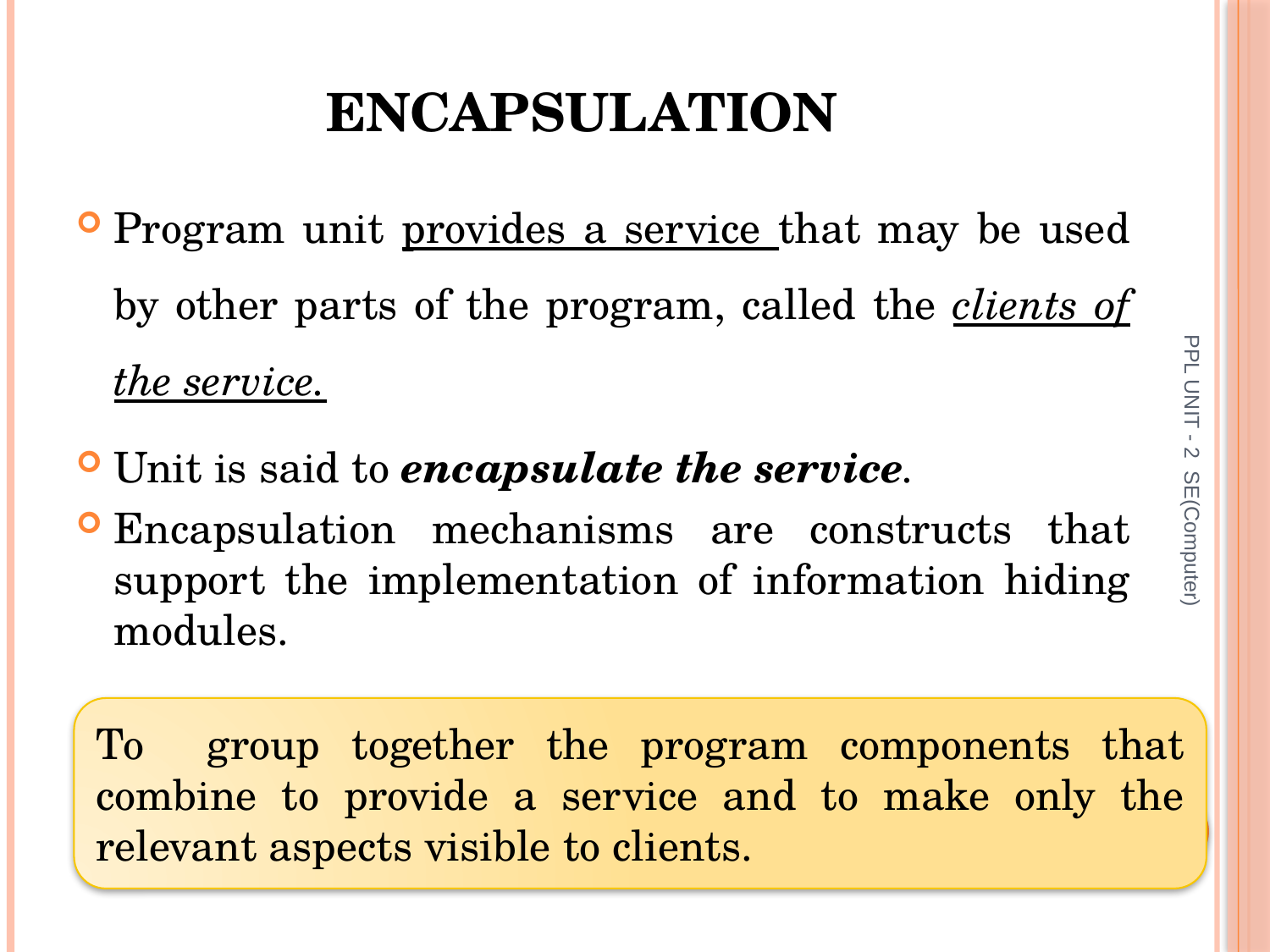

# Encapsulation
Program unit provides a service that may be used by other parts of the program, called the clients of the service.
Unit is said to encapsulate the service.
Encapsulation mechanisms are constructs that support the implementation of information hiding modules.

PPL UNIT - 2  SE(Computer)
To  group together the program components that combine to provide a service and to make only the relevant aspects visible to clients.
8